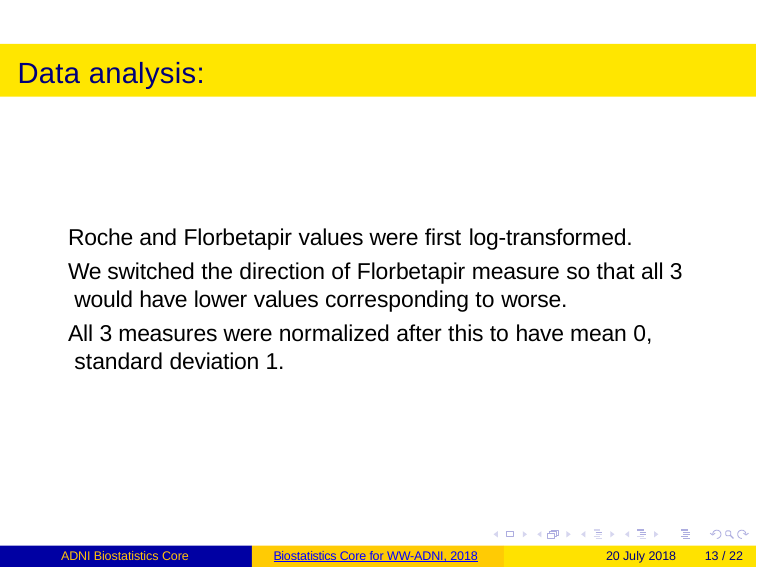

# Data analysis:
Roche and Florbetapir values were first log-transformed.
We switched the direction of Florbetapir measure so that all 3  would have lower values corresponding to worse.
All 3 measures were normalized after this to have mean 0,  standard deviation 1.

ADNI Biostatistics Core
Biostatistics Core for WW-ADNI, 2018
20 July 2018
13 / 22